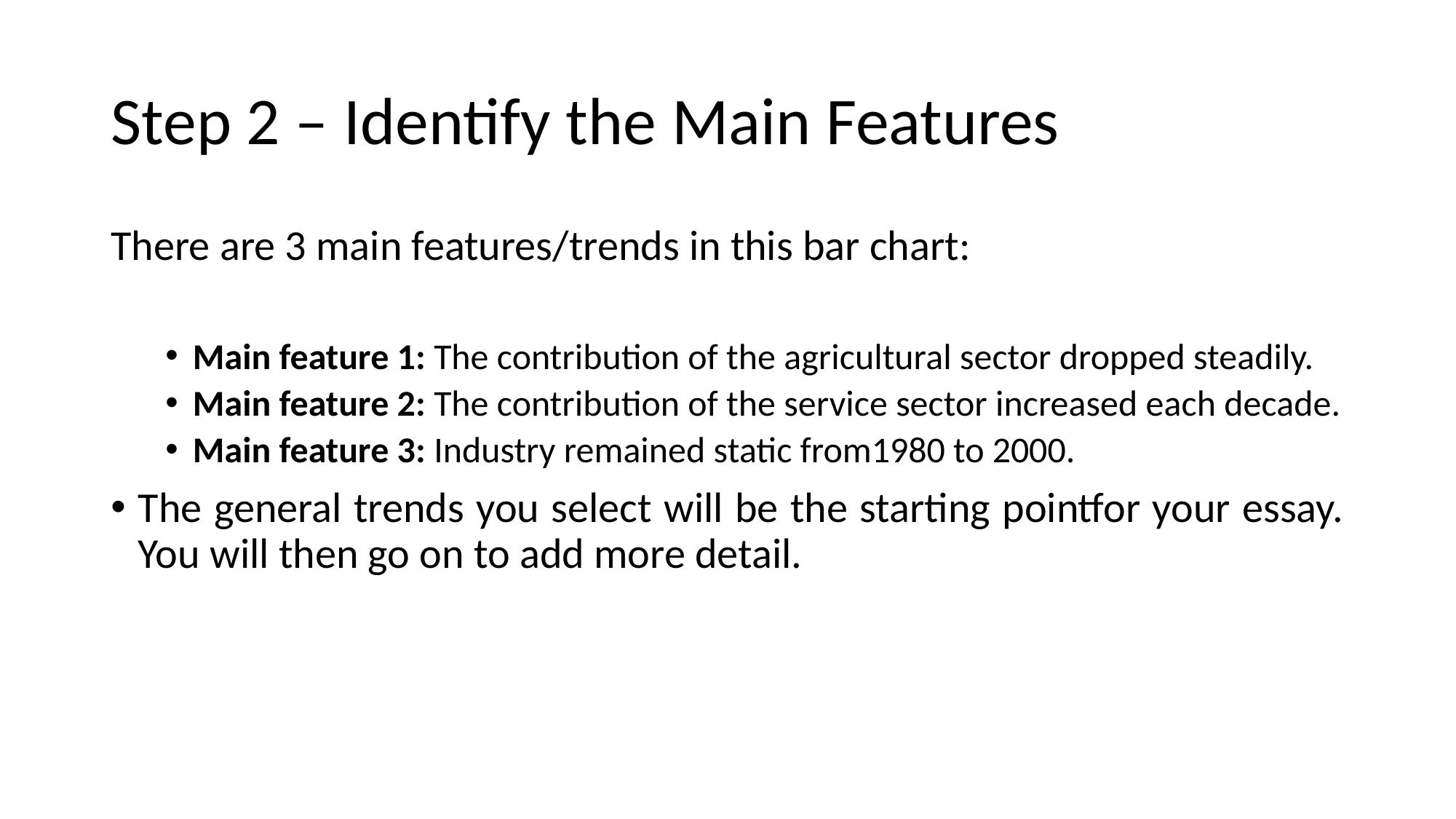

# Step 2 – Identify the Main Features
There are 3 main features/trends in this bar chart:

Main feature 1: The contribution of the agricultural sector dropped steadily.
Main feature 2: The contribution of the service sector increased each decade.
Main feature 3: Industry remained static from1980 to 2000.
The general trends you select will be the starting pointfor your essay. You will then go on to add more detail.